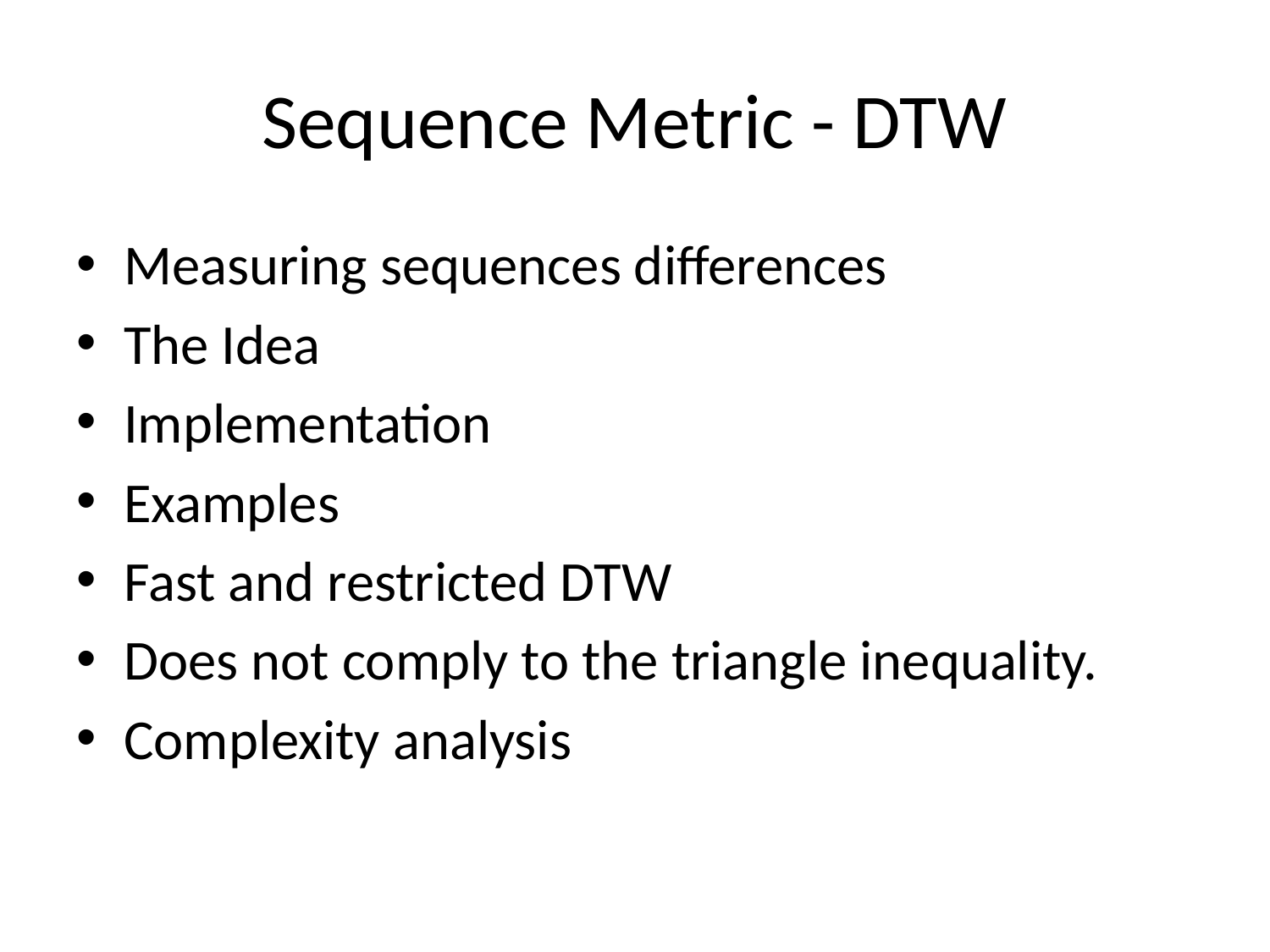

# Sequence Metric - DTW
Measuring sequences differences
The Idea
Implementation
Examples
Fast and restricted DTW
Does not comply to the triangle inequality.
Complexity analysis